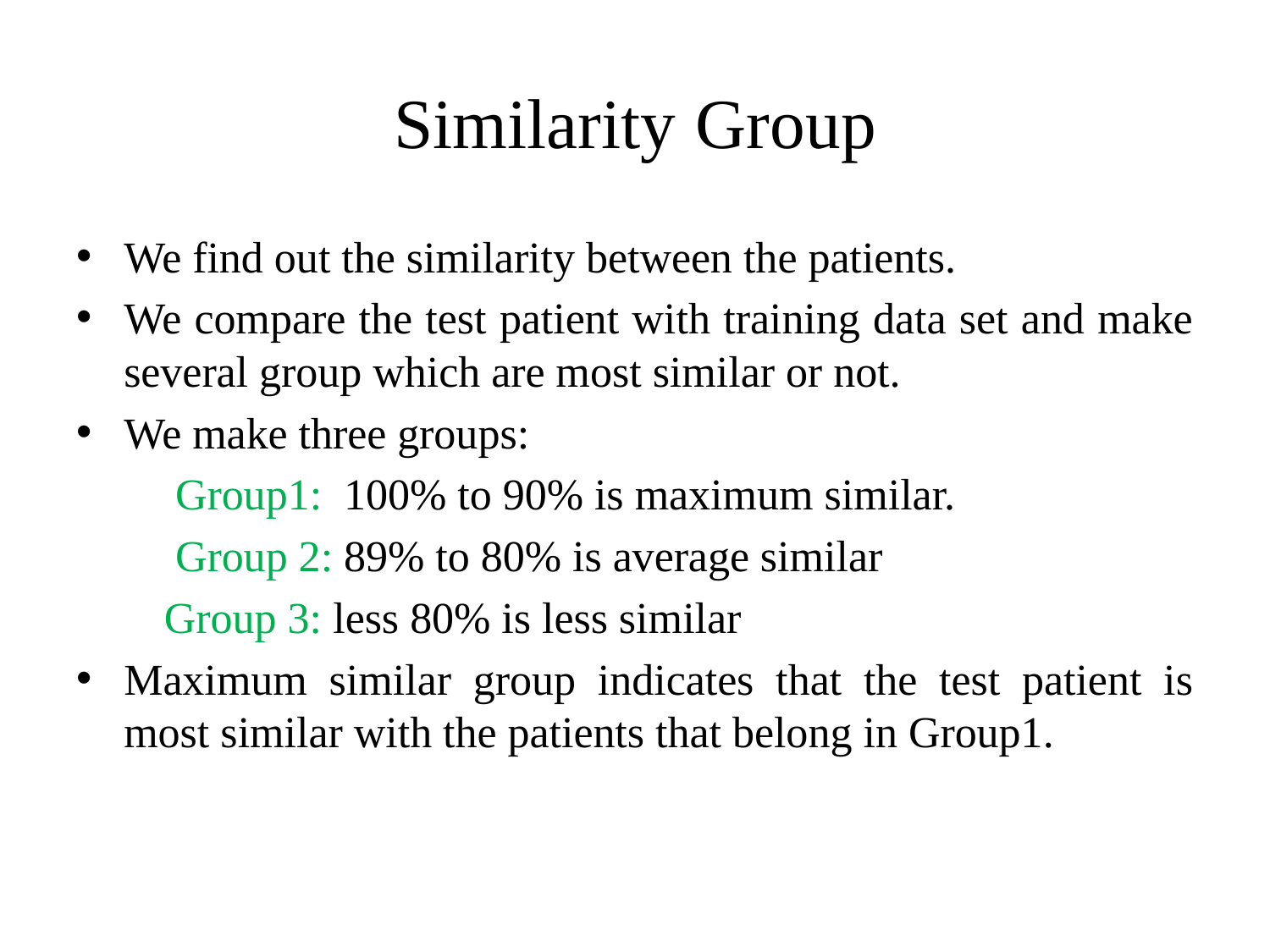

# Similarity Group
We find out the similarity between the patients.
We compare the test patient with training data set and make several group which are most similar or not.
We make three groups:
         Group1:  100% to 90% is maximum similar.
         Group 2: 89% to 80% is average similar
        Group 3: less 80% is less similar
Maximum similar group indicates that the test patient is most similar with the patients that belong in Group1.